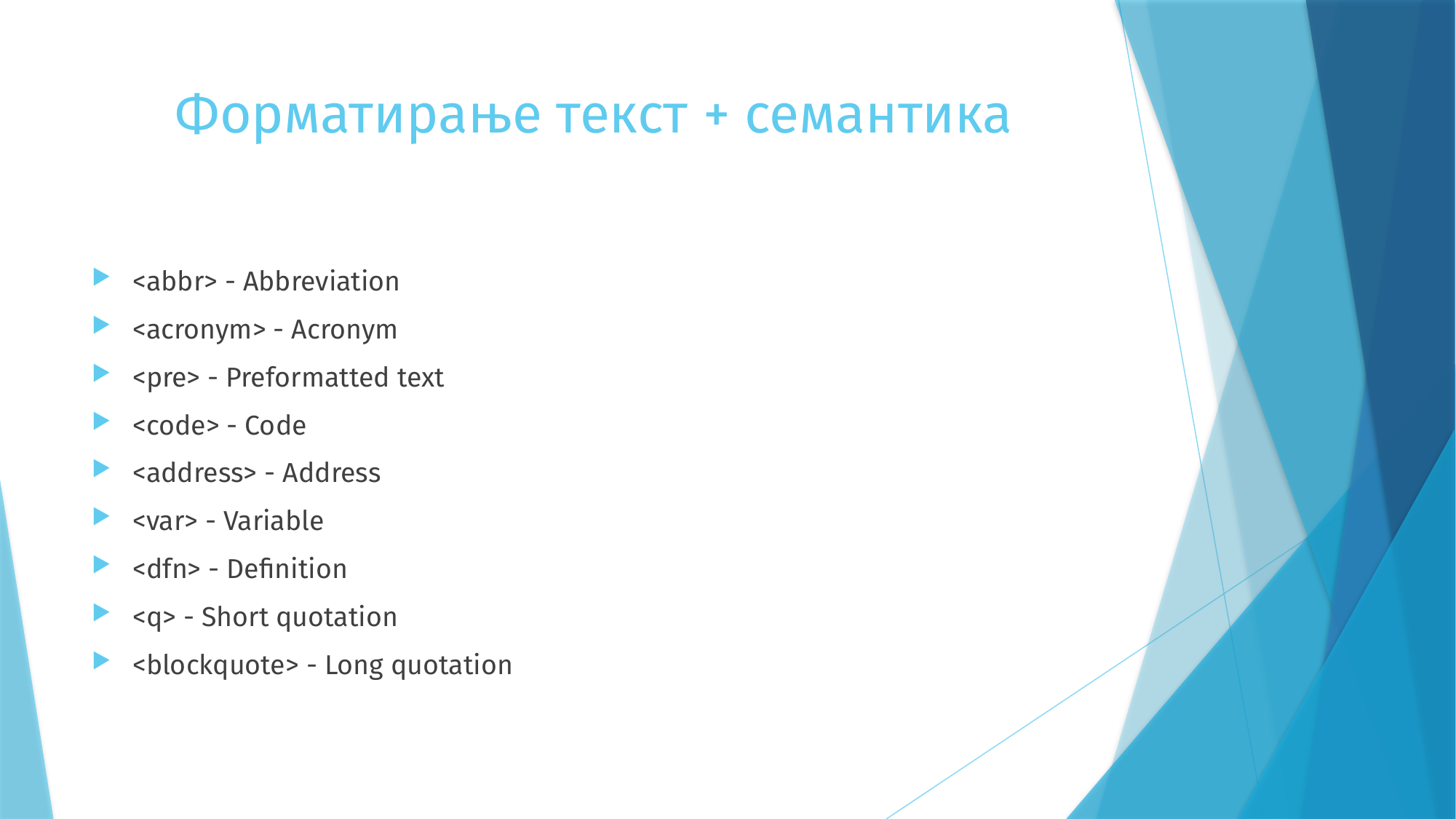

# Форматирање текст + семантика
<abbr> - Abbreviation
<acronym> - Acronym
<pre> - Preformatted text
<code> - Code
<address> - Address
<var> - Variable
<dfn> - Definition
<q> - Short quotation
<blockquote> - Long quotation